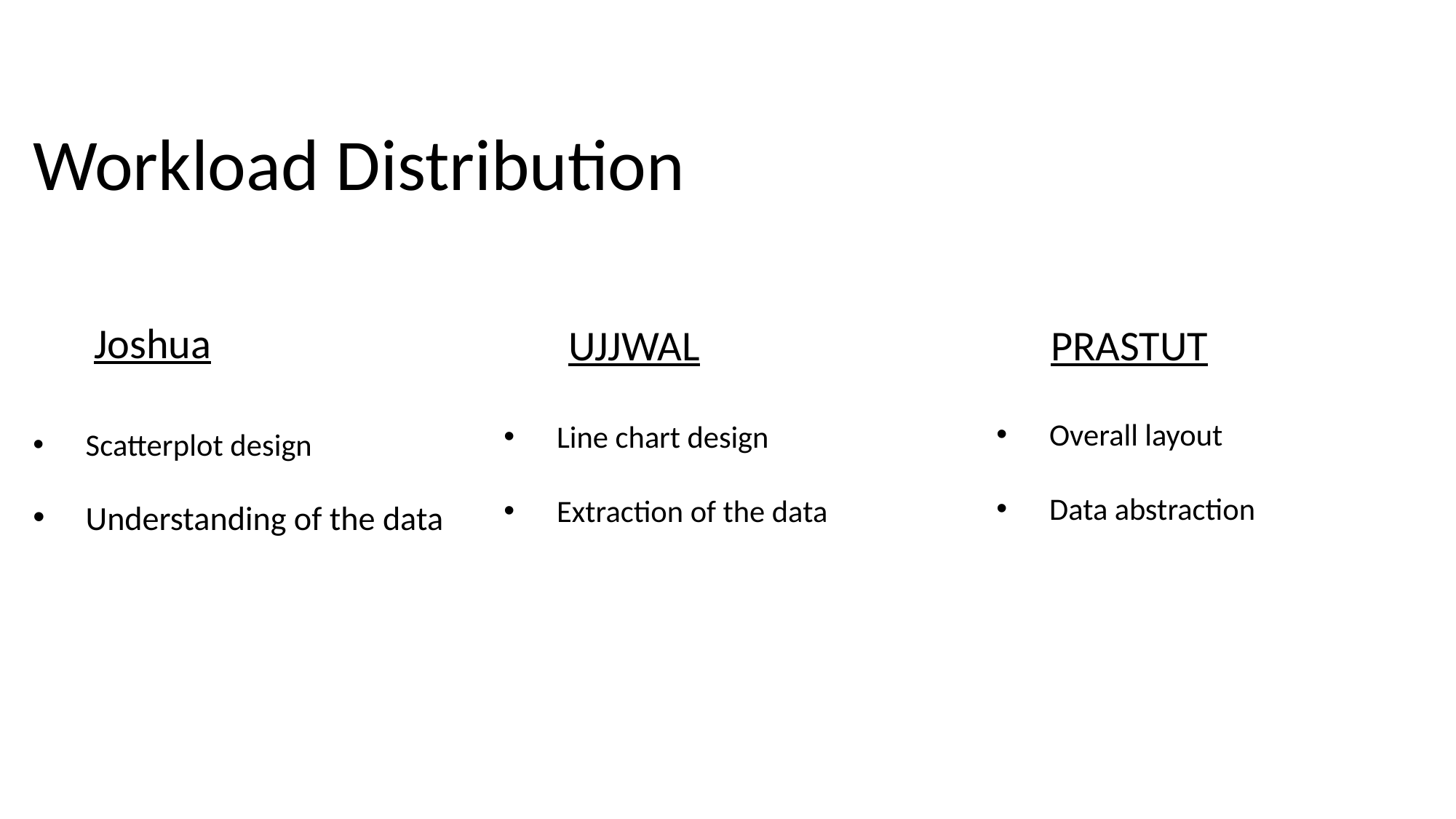

Workload Distribution
Ujjwal
Prastut
# Joshua
Overall layout

Data abstraction
Line chart design

Extraction of the data
Scatterplot design

Understanding of the data